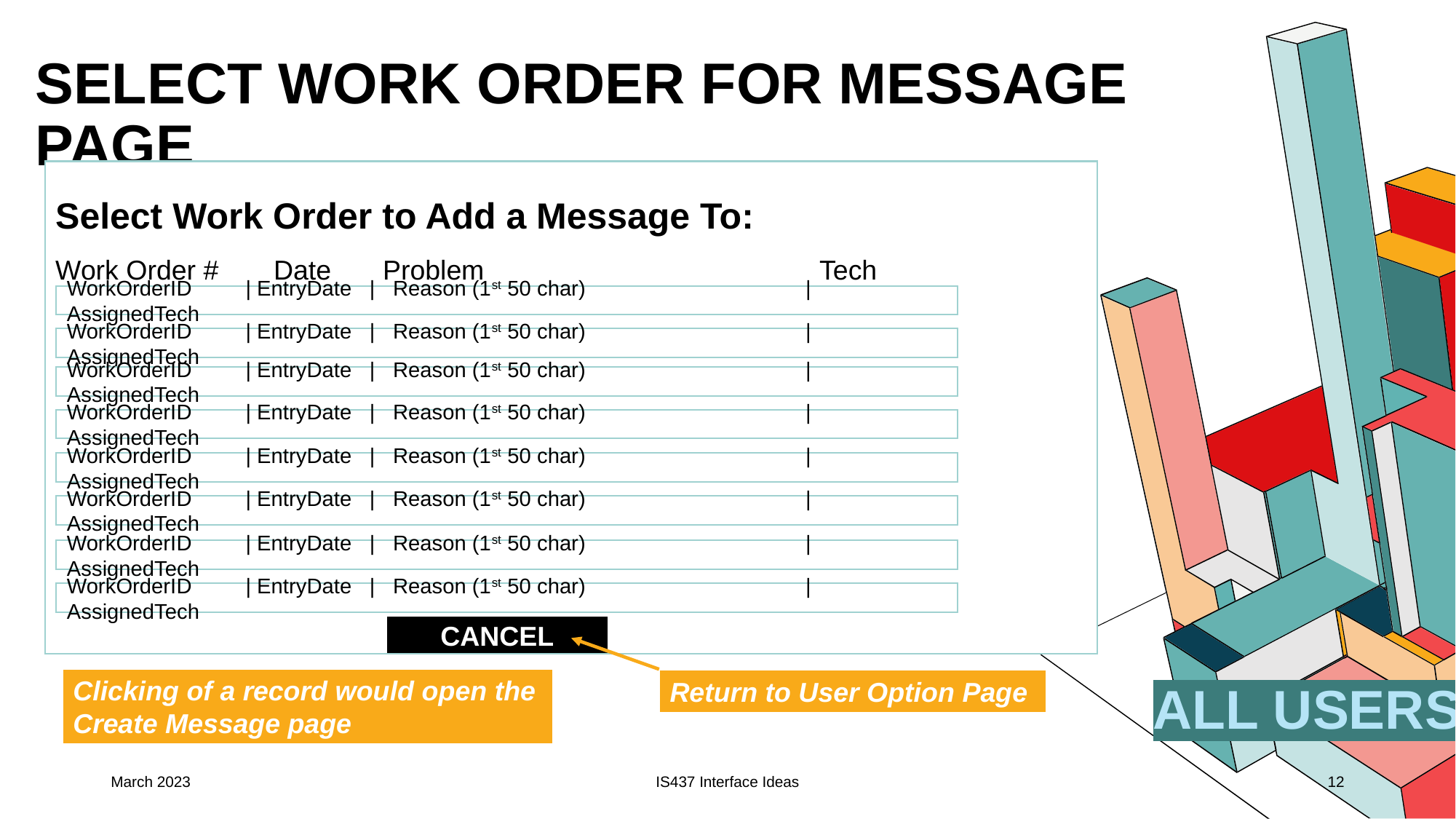

# Select Work Order for Message Page

Select Work Order to Add a Message To:
Work Order #	Date	Problem				Tech
WorkOrderID         | EntryDate   |   Reason (1st 50 char) 		              |  AssignedTech
WorkOrderID         | EntryDate   |   Reason (1st 50 char) 		              |  AssignedTech
WorkOrderID         | EntryDate   |   Reason (1st 50 char) 		              |  AssignedTech
WorkOrderID         | EntryDate   |   Reason (1st 50 char) 		              |  AssignedTech
WorkOrderID         | EntryDate   |   Reason (1st 50 char) 		              |  AssignedTech
WorkOrderID         | EntryDate   |   Reason (1st 50 char) 		              |  AssignedTech
WorkOrderID         | EntryDate   |   Reason (1st 50 char) 		              |  AssignedTech
WorkOrderID         | EntryDate   |   Reason (1st 50 char) 		              |  AssignedTech
CANCEL
Clicking of a record would open the Create Message page
ALL USERS
Return to User Option Page
March 2023
IS437 Interface Ideas
12